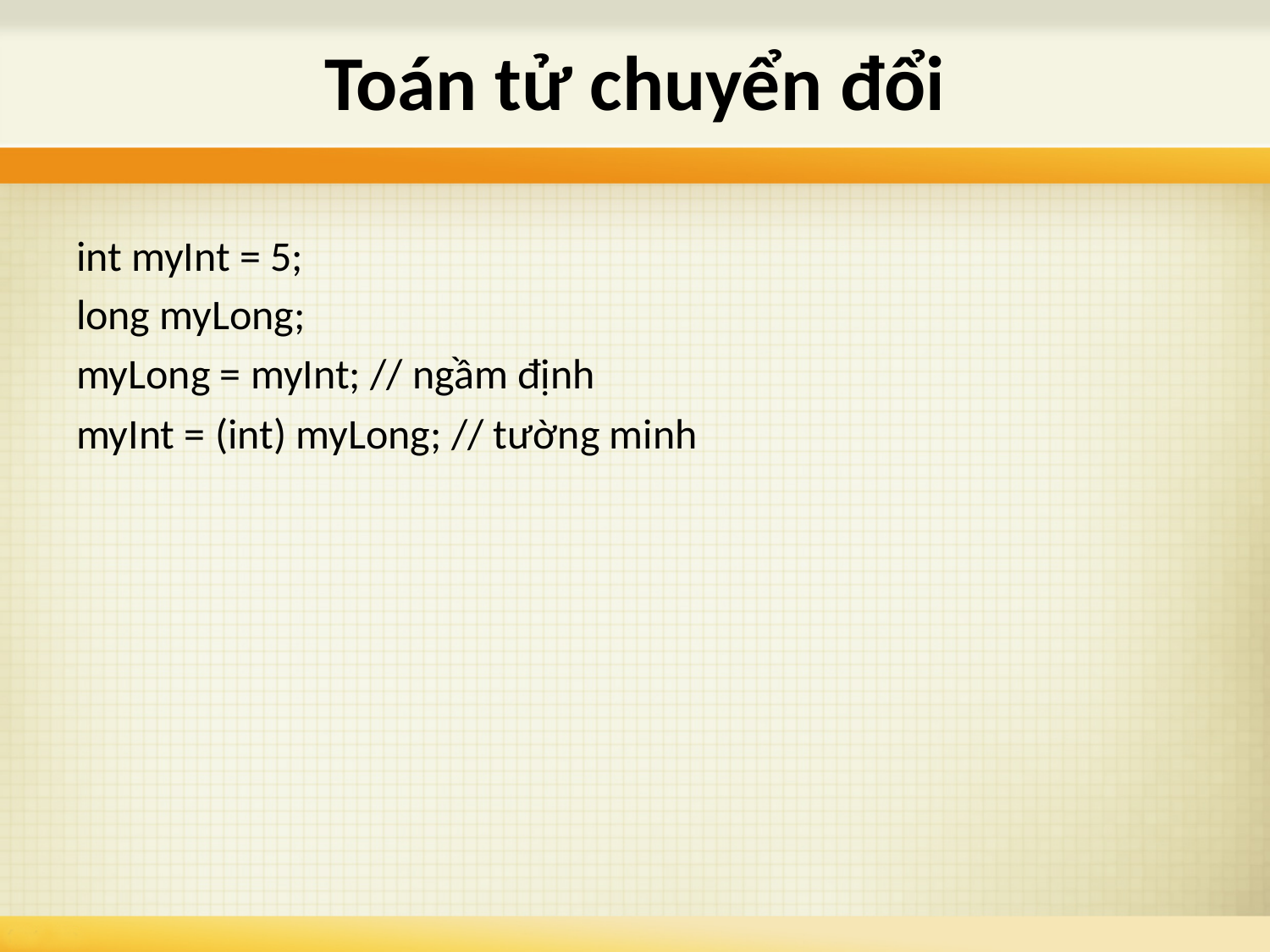

# Toán tử chuyển đổi
int myInt = 5;
long myLong;
myLong = myInt; // ngầm định
myInt = (int) myLong; // tường minh